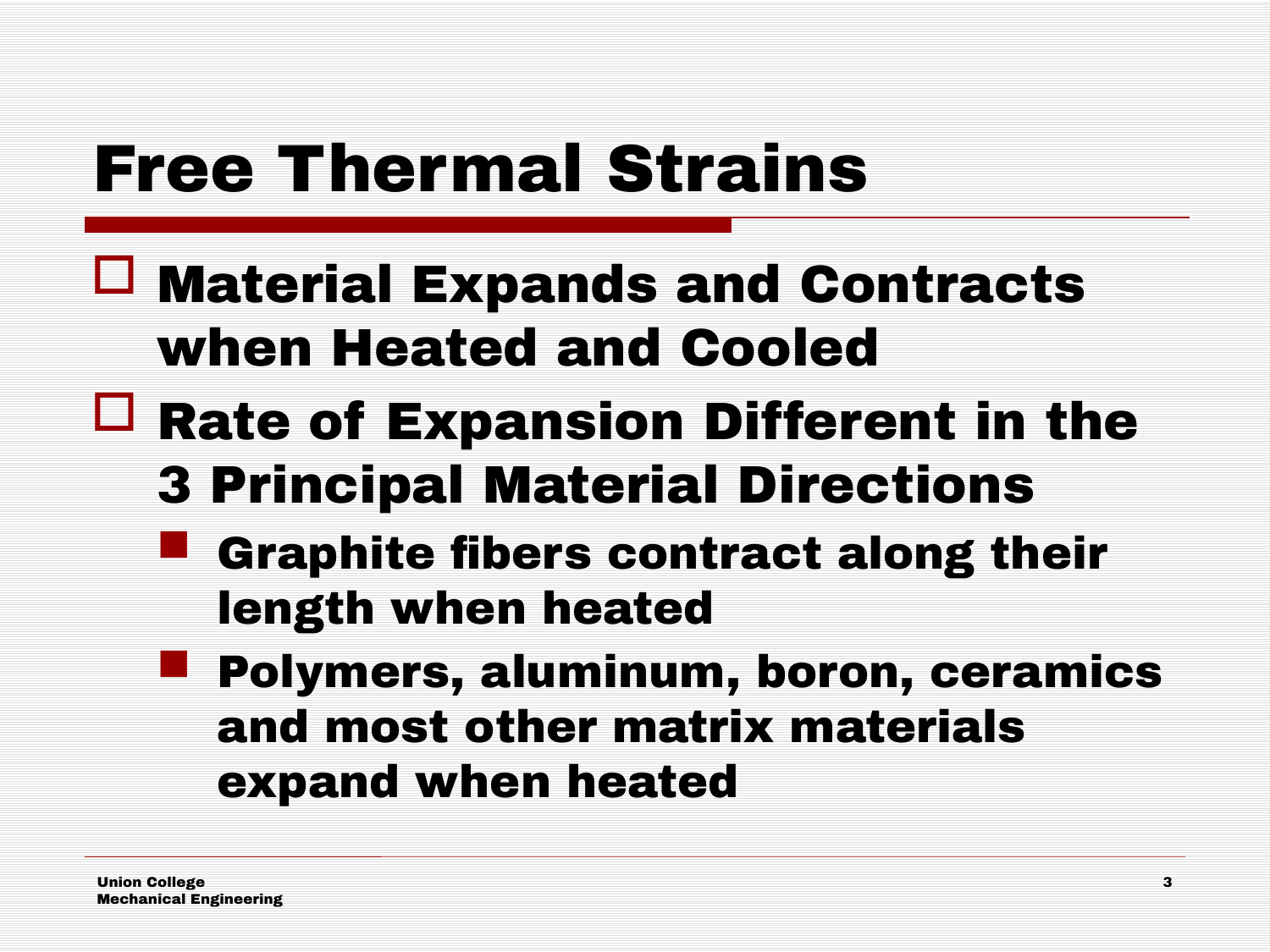

# Free Thermal Strains
Material Expands and Contracts when Heated and Cooled
Rate of Expansion Different in the 3 Principal Material Directions
Graphite fibers contract along their length when heated
Polymers, aluminum, boron, ceramics and most other matrix materials expand when heated
3